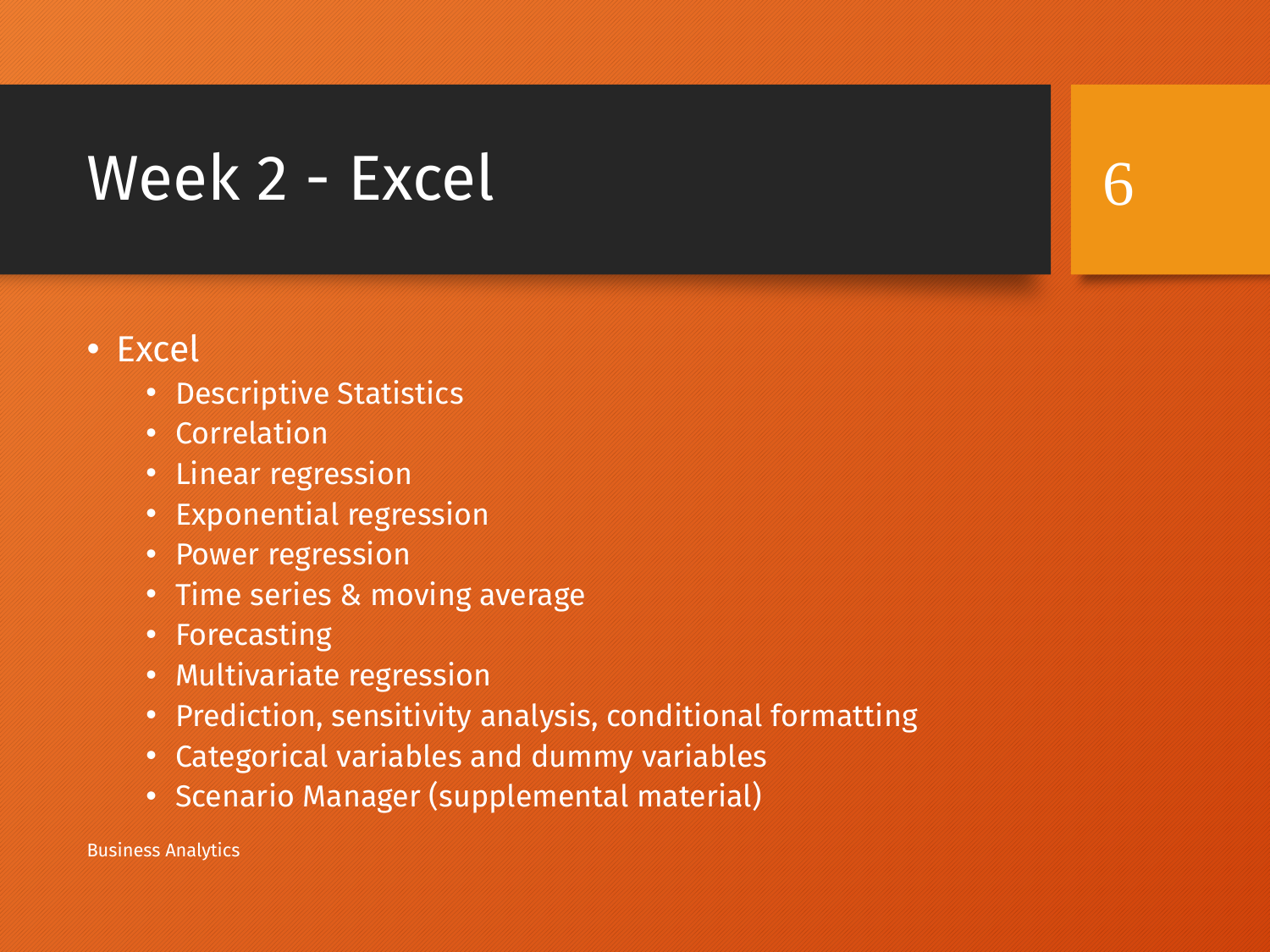

# Week 2 - Excel
6
Excel
Descriptive Statistics
Correlation
Linear regression
Exponential regression
Power regression
Time series & moving average
Forecasting
Multivariate regression
Prediction, sensitivity analysis, conditional formatting
Categorical variables and dummy variables
Scenario Manager (supplemental material)
Business Analytics